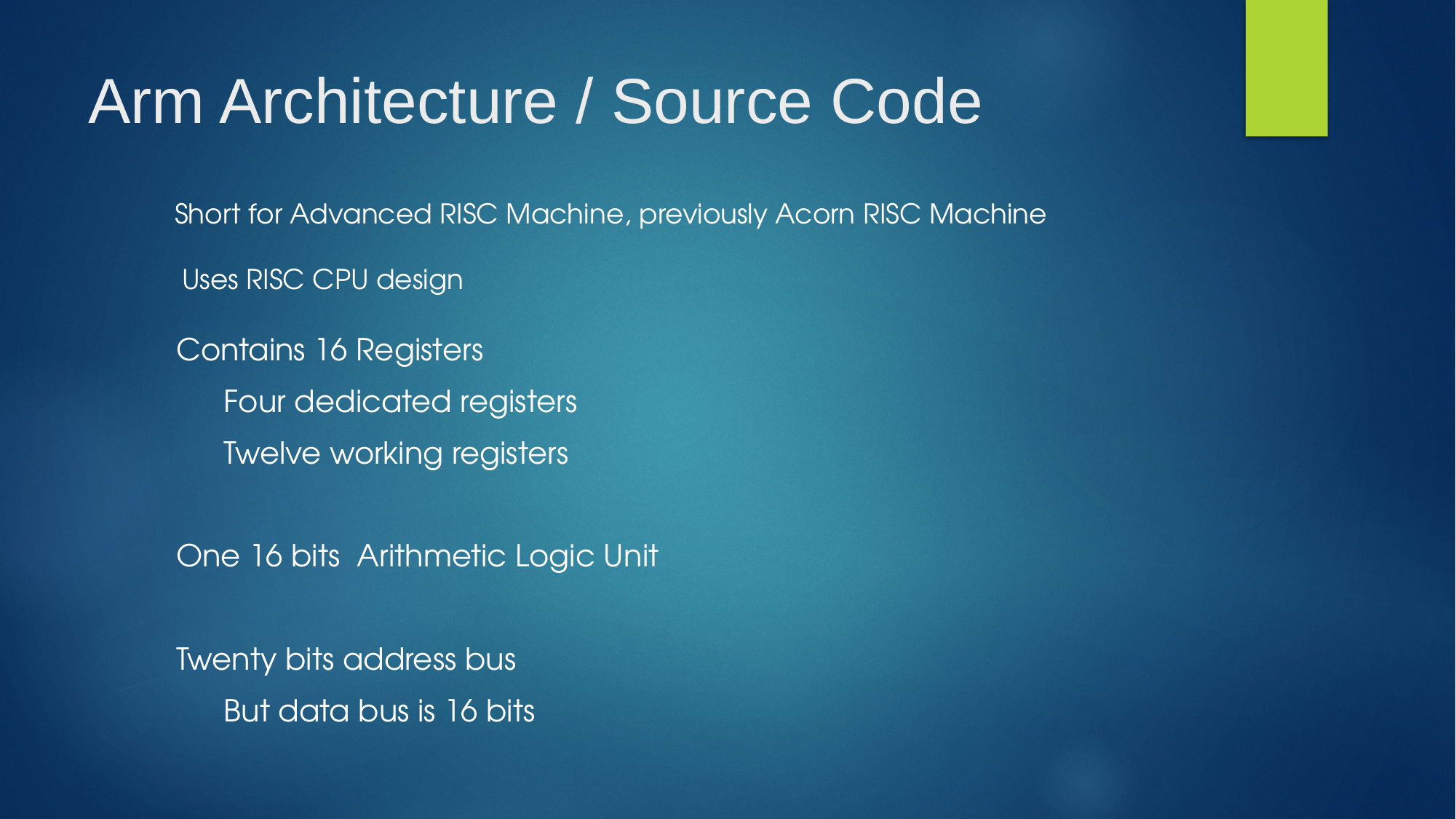

# Arm Architecture / Source Code
Short for Advanced RISC Machine, previously Acorn RISC Machine

 Uses RISC CPU design
Contains 16 Registers
Four dedicated registers
Twelve working registers

One 16 bits  Arithmetic Logic Unit

Twenty bits address bus
But data bus is 16 bits